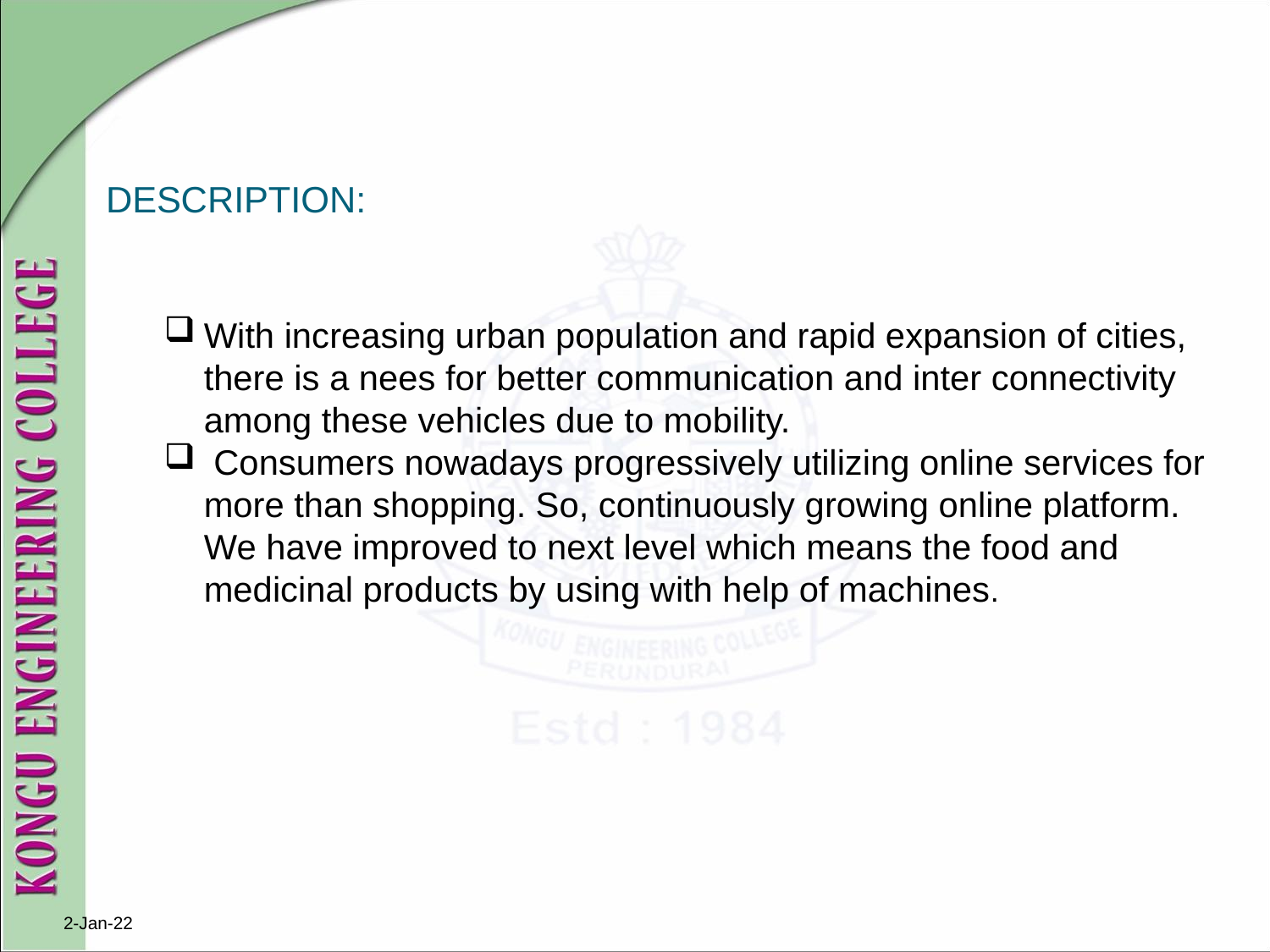

# DESCRIPTION:
With increasing urban population and rapid expansion of cities, there is a nees for better communication and inter connectivity among these vehicles due to mobility.
 Consumers nowadays progressively utilizing online services for more than shopping. So, continuously growing online platform. We have improved to next level which means the food and medicinal products by using with help of machines.
2-Jan-22